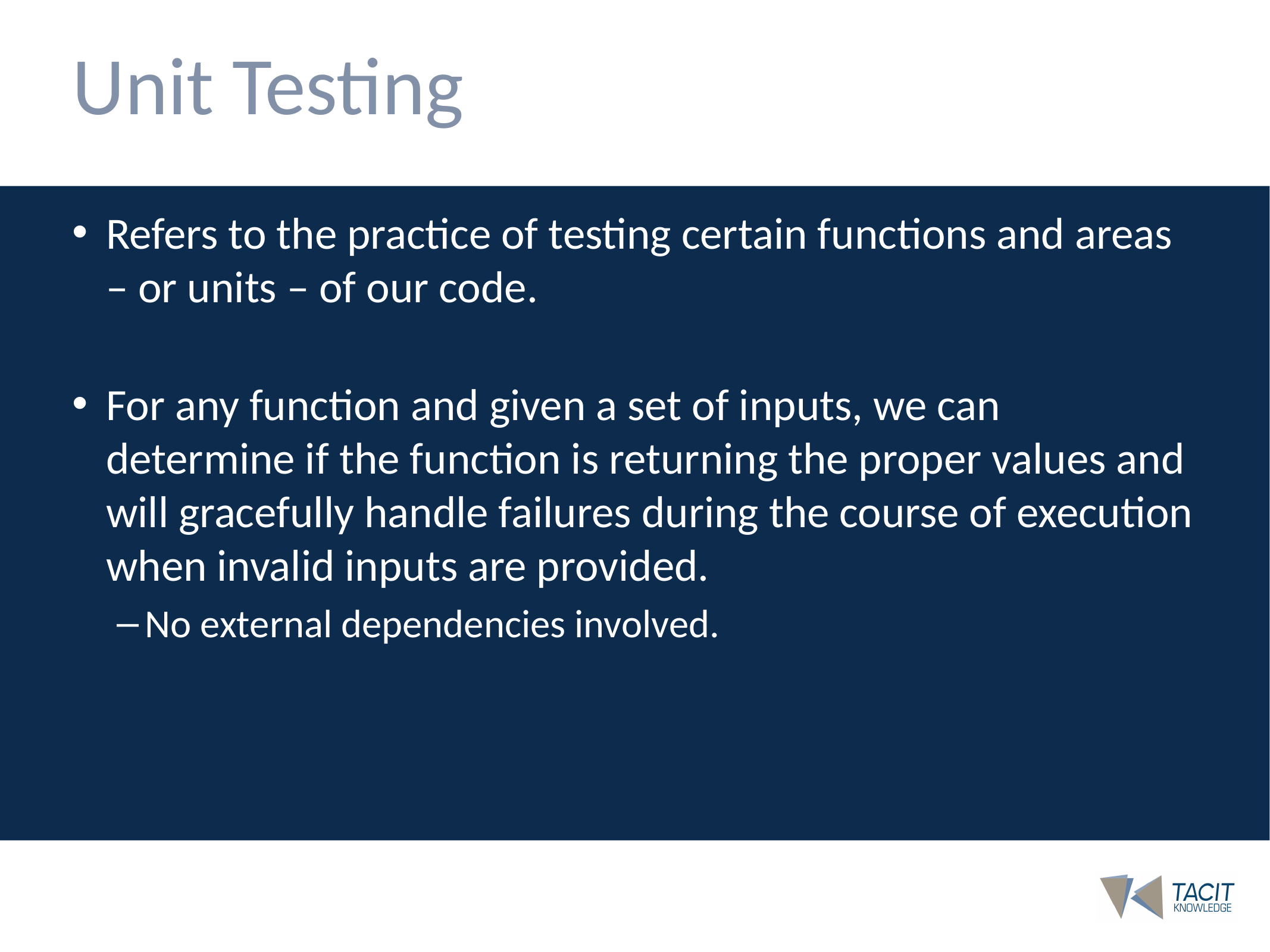

# Unit Testing
Refers to the practice of testing certain functions and areas – or units – of our code.

For any function and given a set of inputs, we can determine if the function is returning the proper values and will gracefully handle failures during the course of execution when invalid inputs are provided.
No external dependencies involved.